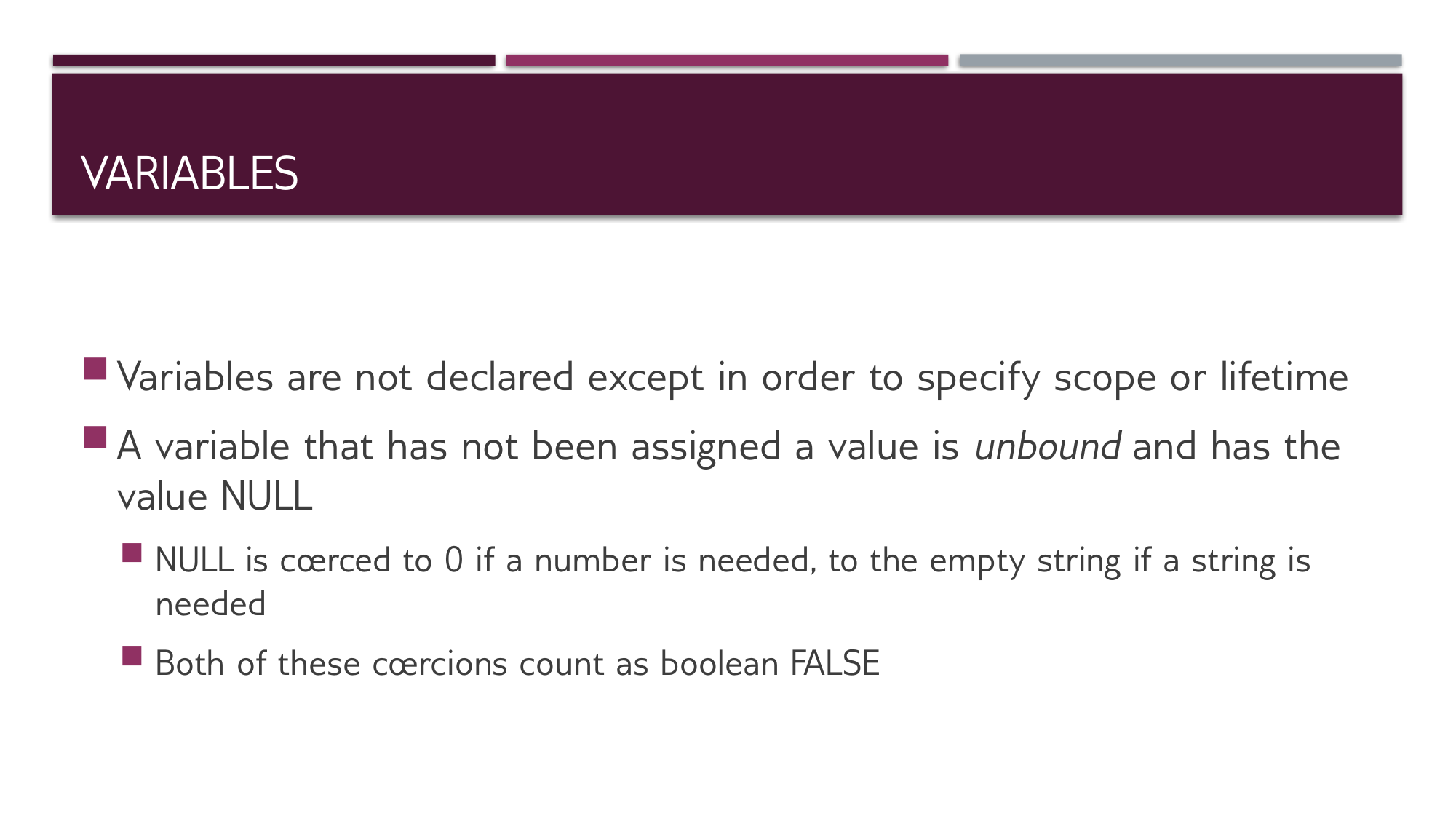

# Variables
Variables are not declared except in order to specify scope or lifetime
A variable that has not been assigned a value is unbound and has the value NULL
NULL is coerced to 0 if a number is needed, to the empty string if a string is needed
Both of these coercions count as boolean FALSE